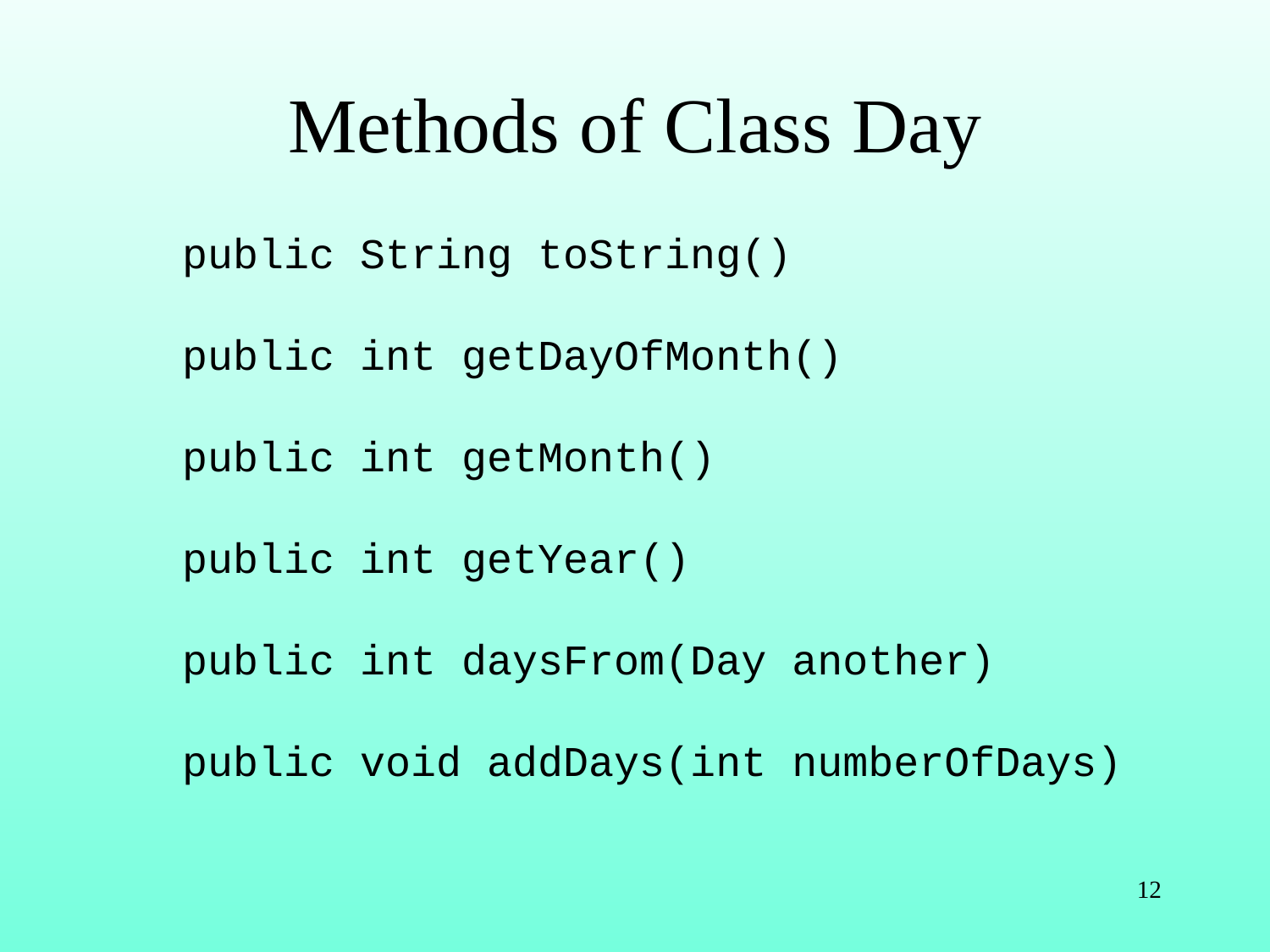

# Methods of Class Day
public String toString()

public int getDayOfMonth()

public int getMonth()

public int getYear()

public int daysFrom(Day another)

public void addDays(int numberOfDays)
12